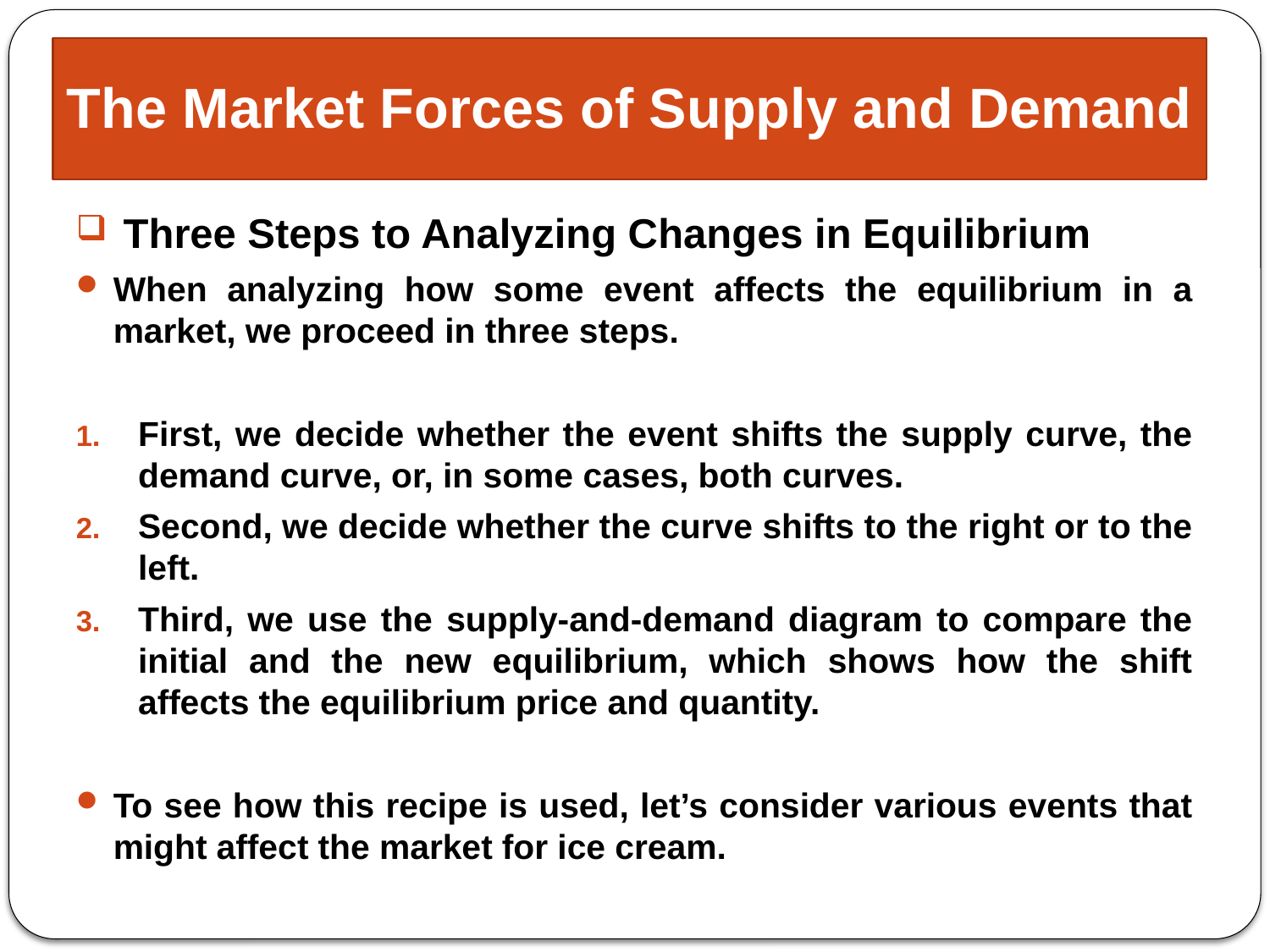

# The Market Forces of Supply and Demand
Three Steps to Analyzing Changes in Equilibrium
When analyzing how some event affects the equilibrium in a market, we proceed in three steps.

First, we decide whether the event shifts the supply curve, the demand curve, or, in some cases, both curves.
Second, we decide whether the curve shifts to the right or to the left.
Third, we use the supply-and-demand diagram to compare the initial and the new equilibrium, which shows how the shift affects the equilibrium price and quantity.

To see how this recipe is used, let’s consider various events that might affect the market for ice cream.